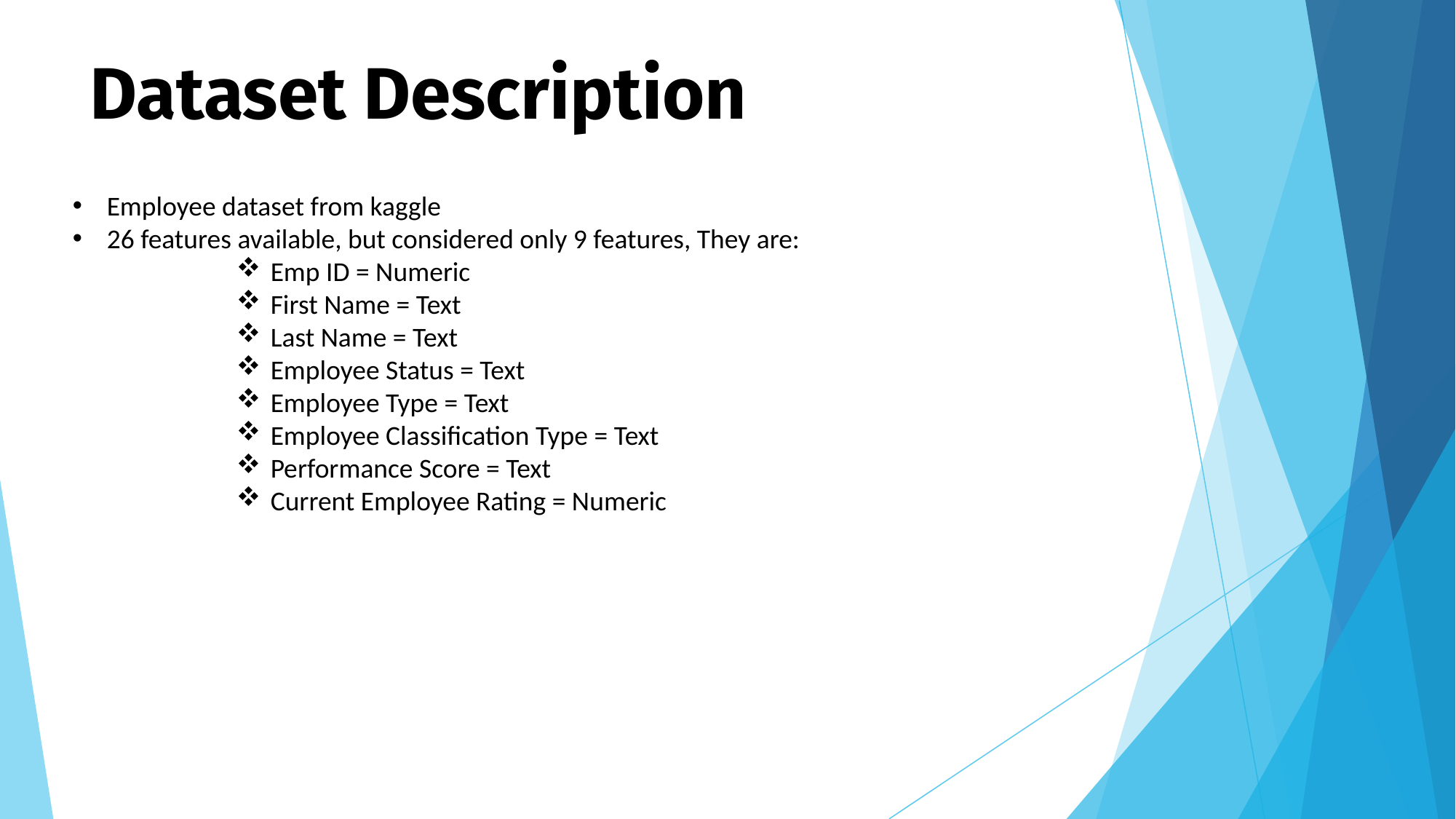

# Dataset Description
Employee dataset from kaggle
26 features available, but considered only 9 features, They are:
Emp ID = Numeric
First Name = Text
Last Name = Text
Employee Status = Text
Employee Type = Text
Employee Classification Type = Text
Performance Score = Text
Current Employee Rating = Numeric